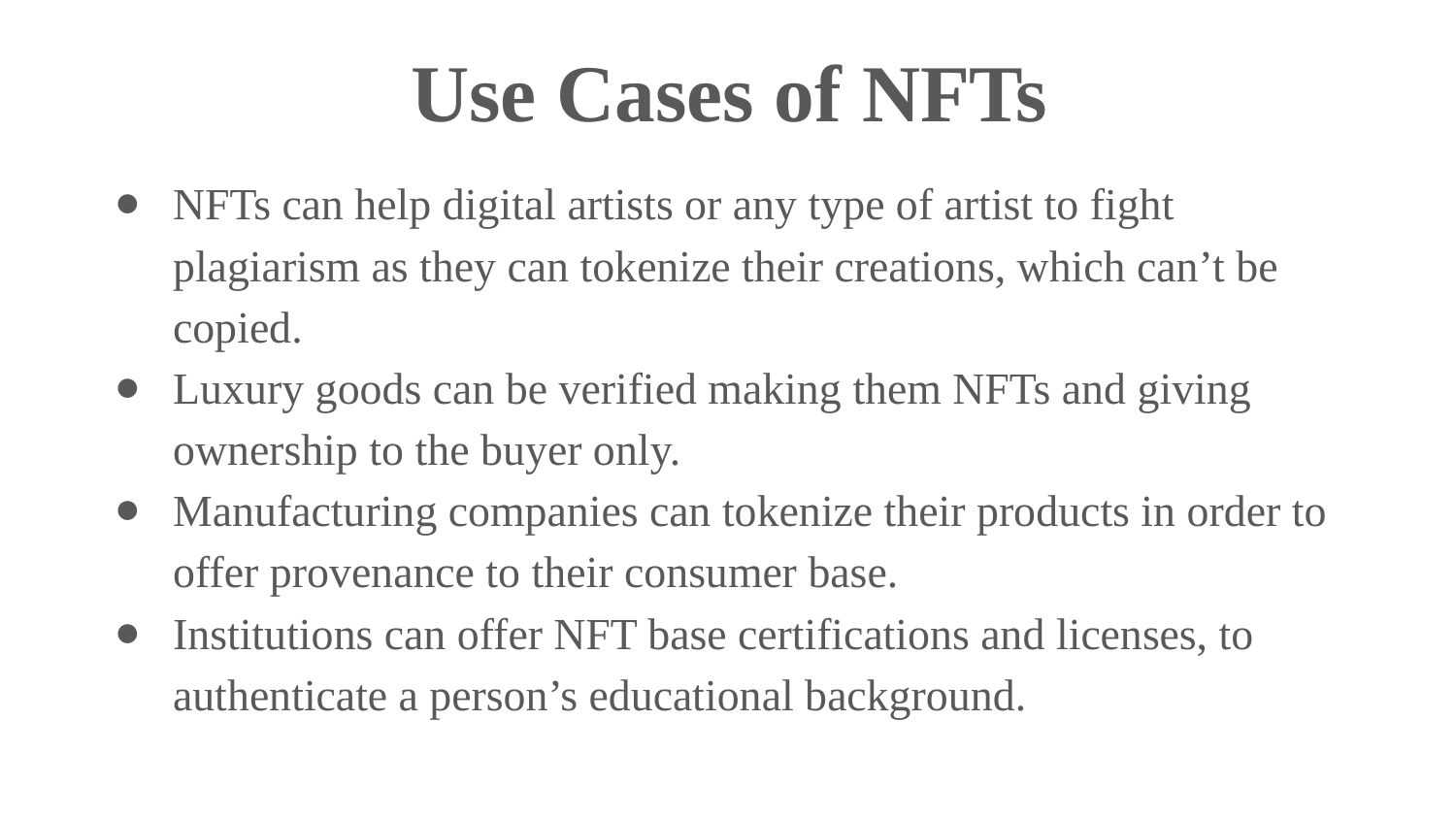

Use Cases of NFTs
NFTs can help digital artists or any type of artist to fight plagiarism as they can tokenize their creations, which can’t be copied.
Luxury goods can be verified making them NFTs and giving ownership to the buyer only.
Manufacturing companies can tokenize their products in order to offer provenance to their consumer base.
Institutions can offer NFT base certifications and licenses, to authenticate a person’s educational background.